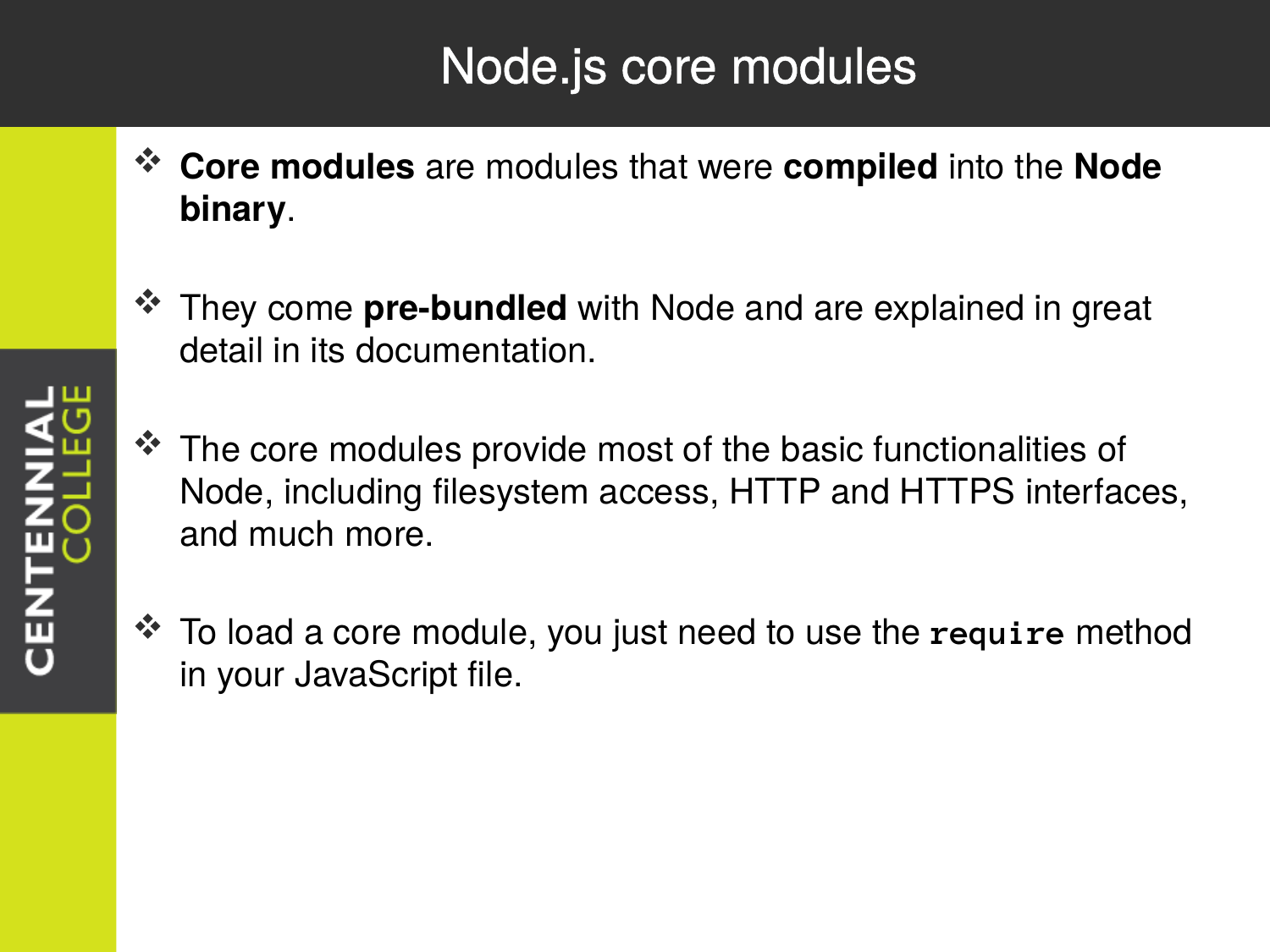

# Node.js core modules
Core modules are modules that were compiled into the Node binary.

They come pre-bundled with Node and are explained in great detail in its documentation.

The core modules provide most of the basic functionalities of Node, including filesystem access, HTTP and HTTPS interfaces, and much more.

To load a core module, you just need to use the require method in your JavaScript file.